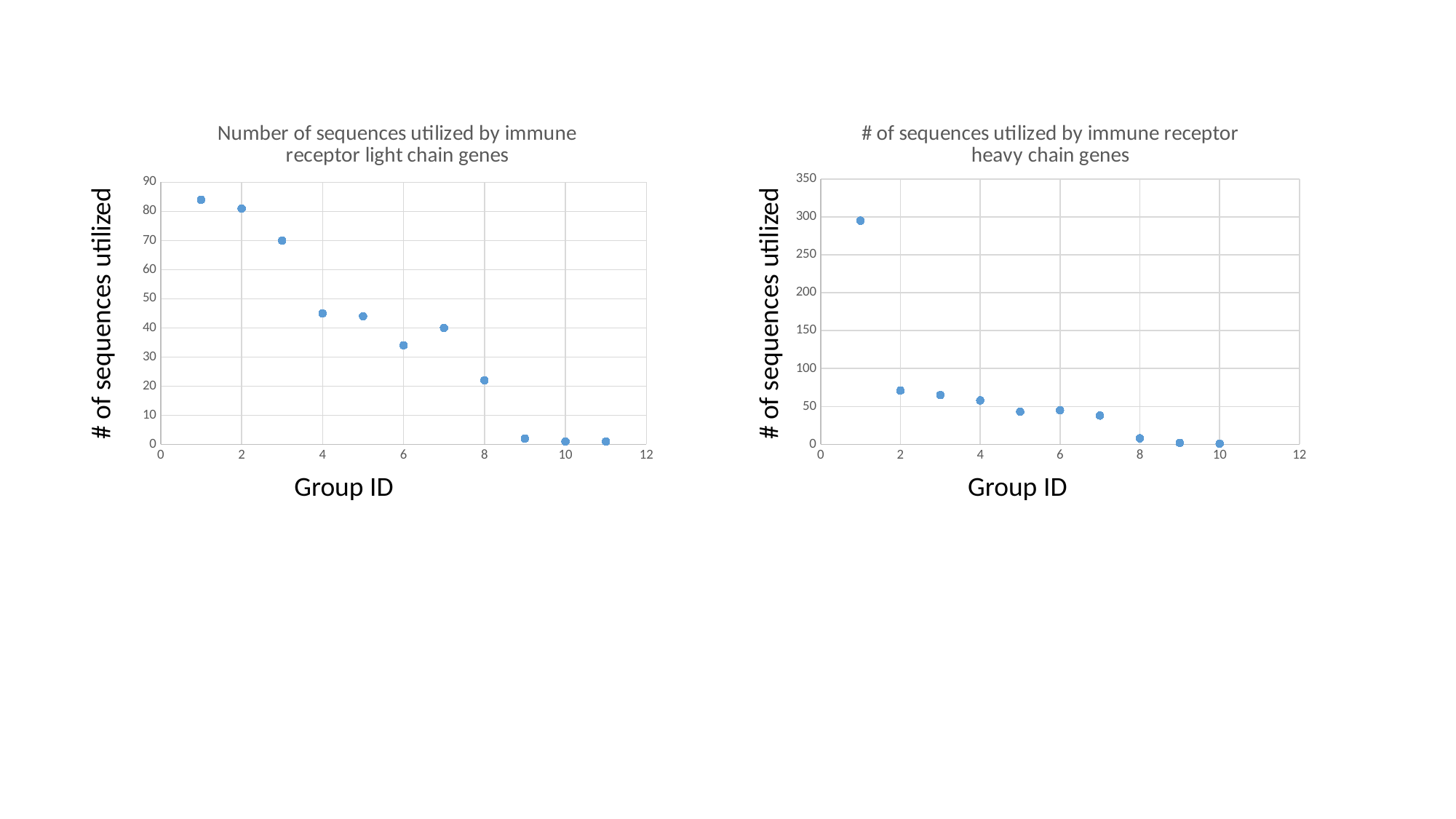

### Chart: Number of sequences utilized by immune receptor light chain genes

| Category |  |
|---|---|
# of sequences utilized
Group ID

### Chart: # of sequences utilized by immune receptor heavy chain genes

| Category |  |
|---|---|
# of sequences utilized
Group ID